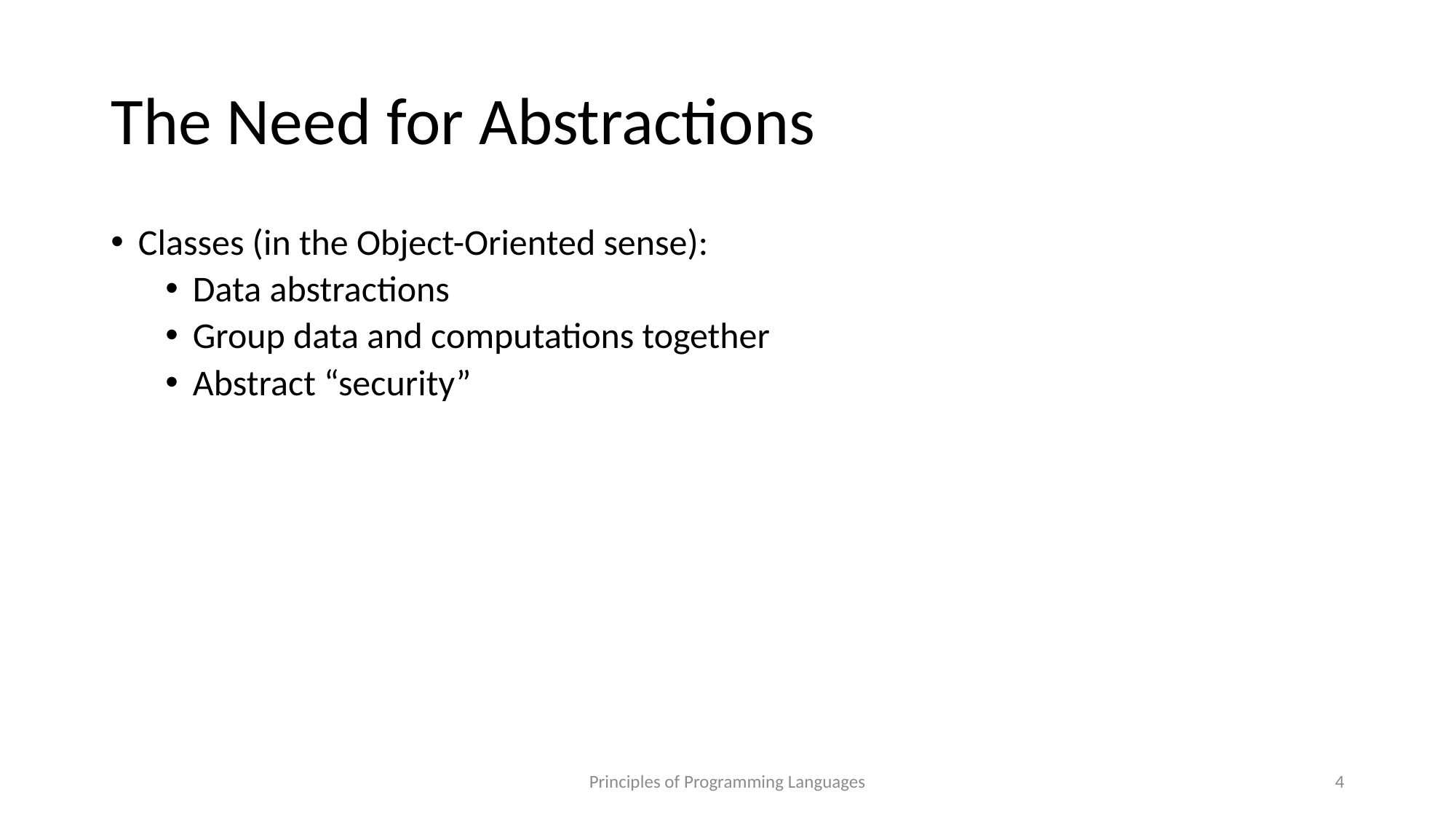

# The Need for Abstractions
Classes (in the Object-Oriented sense):
Data abstractions
Group data and computations together
Abstract “security”

Principles of Programming Languages
4